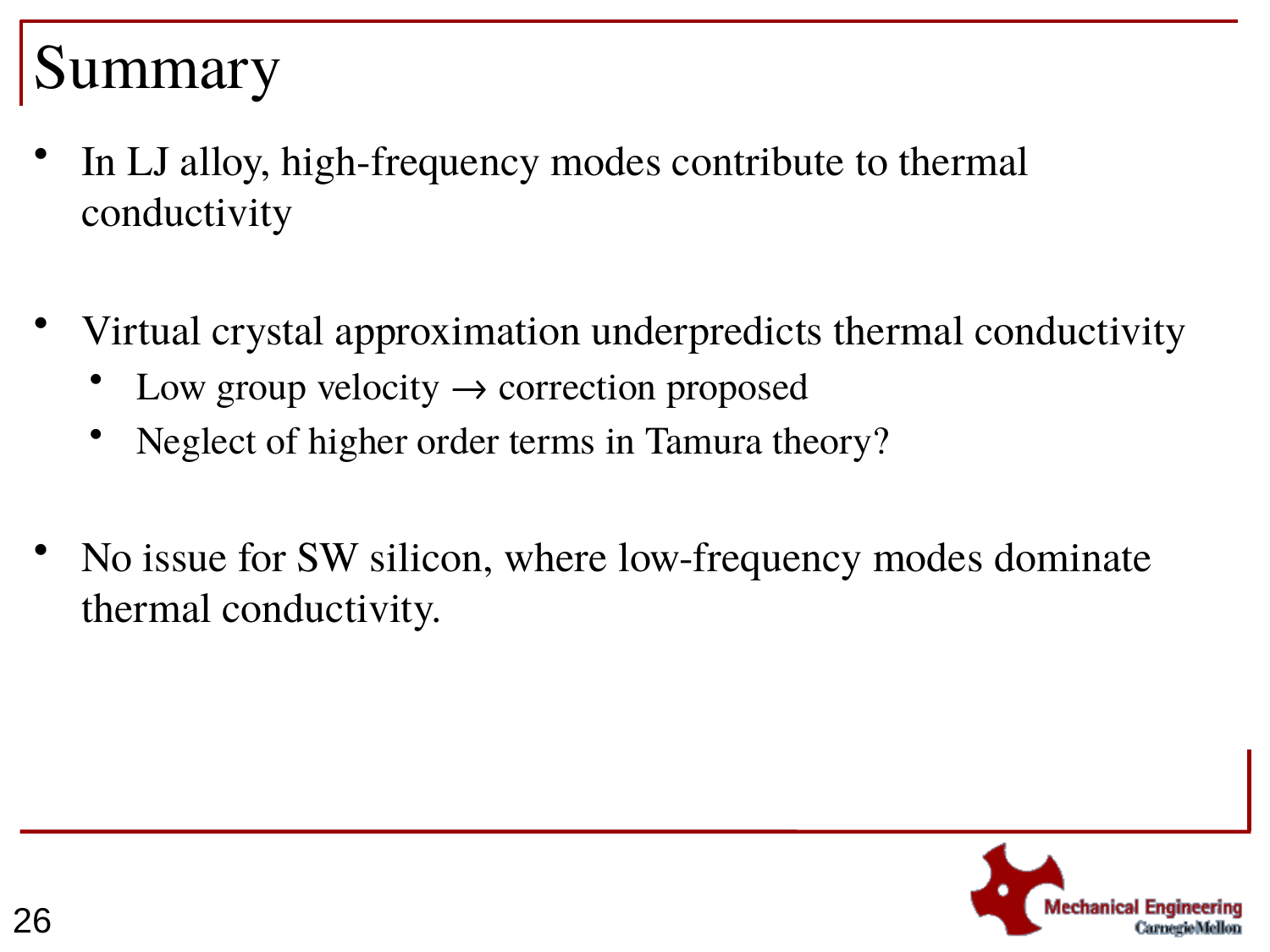

# Summary
In LJ alloy, high-frequency modes contribute to thermal conductivity

Virtual crystal approximation underpredicts thermal conductivity
Low group velocity → correction proposed
Neglect of higher order terms in Tamura theory?

No issue for SW silicon, where low-frequency modes dominate thermal conductivity.